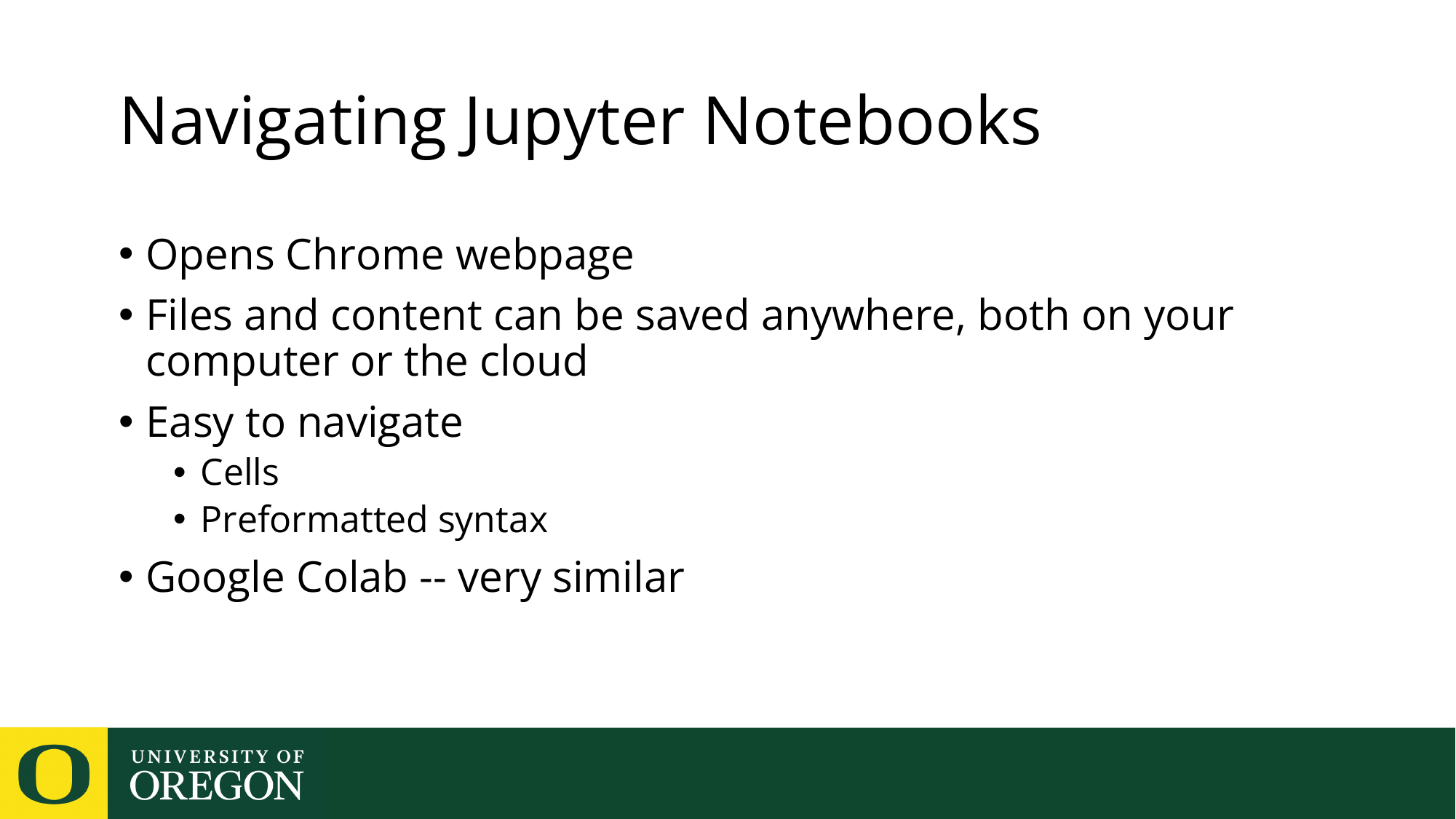

# Navigating Jupyter Notebooks
Opens Chrome webpage
Files and content can be saved anywhere, both on your computer or the cloud
Easy to navigate
Cells
Preformatted syntax
Google Colab -- very similar